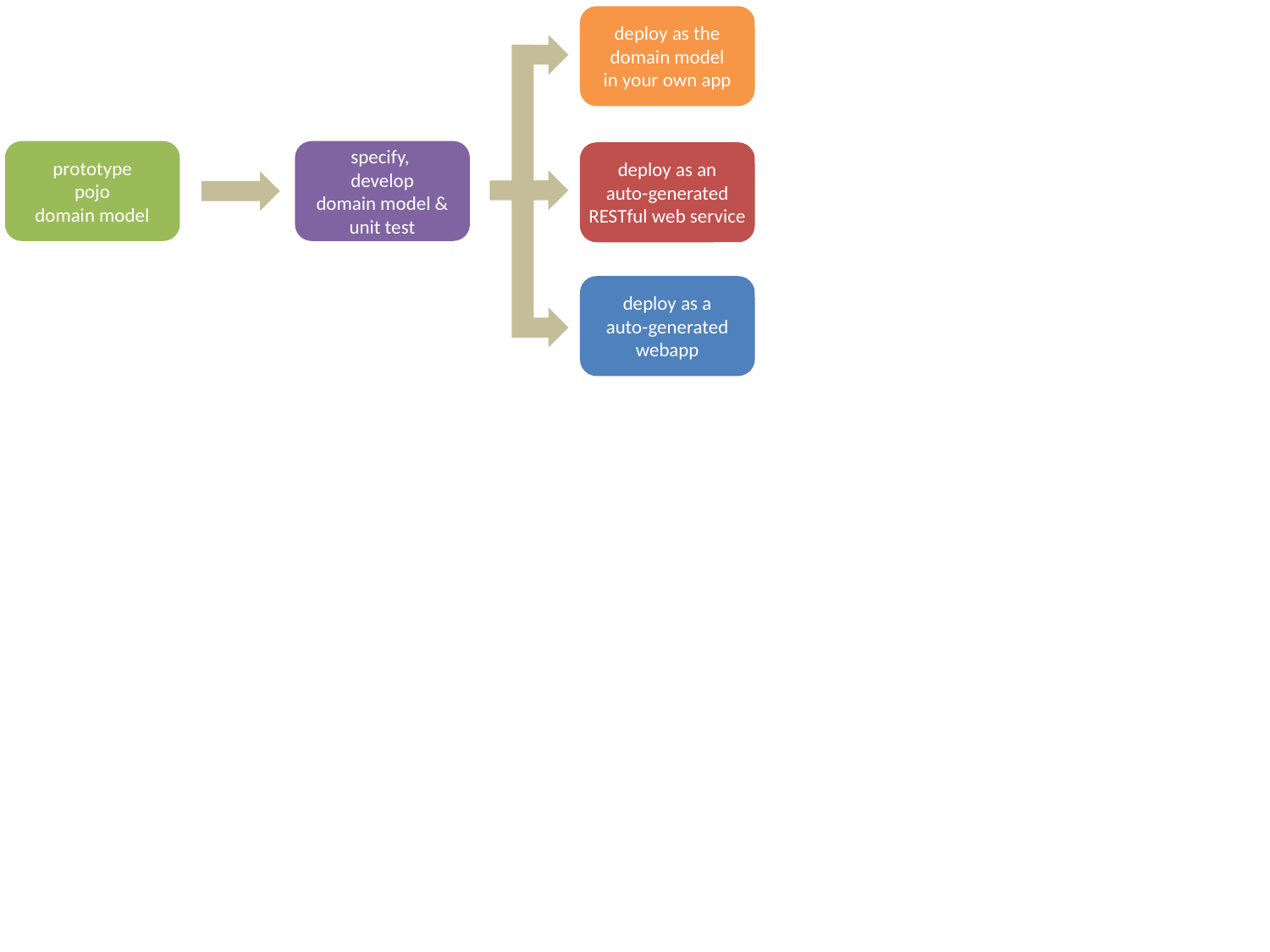

deploy as the
domain model
in your own app

prototype
pojo
domain model
specify,
develop
domain model &
unit test
deploy as an
auto-generated
RESTful web service

deploy as a
auto-generated
webapp